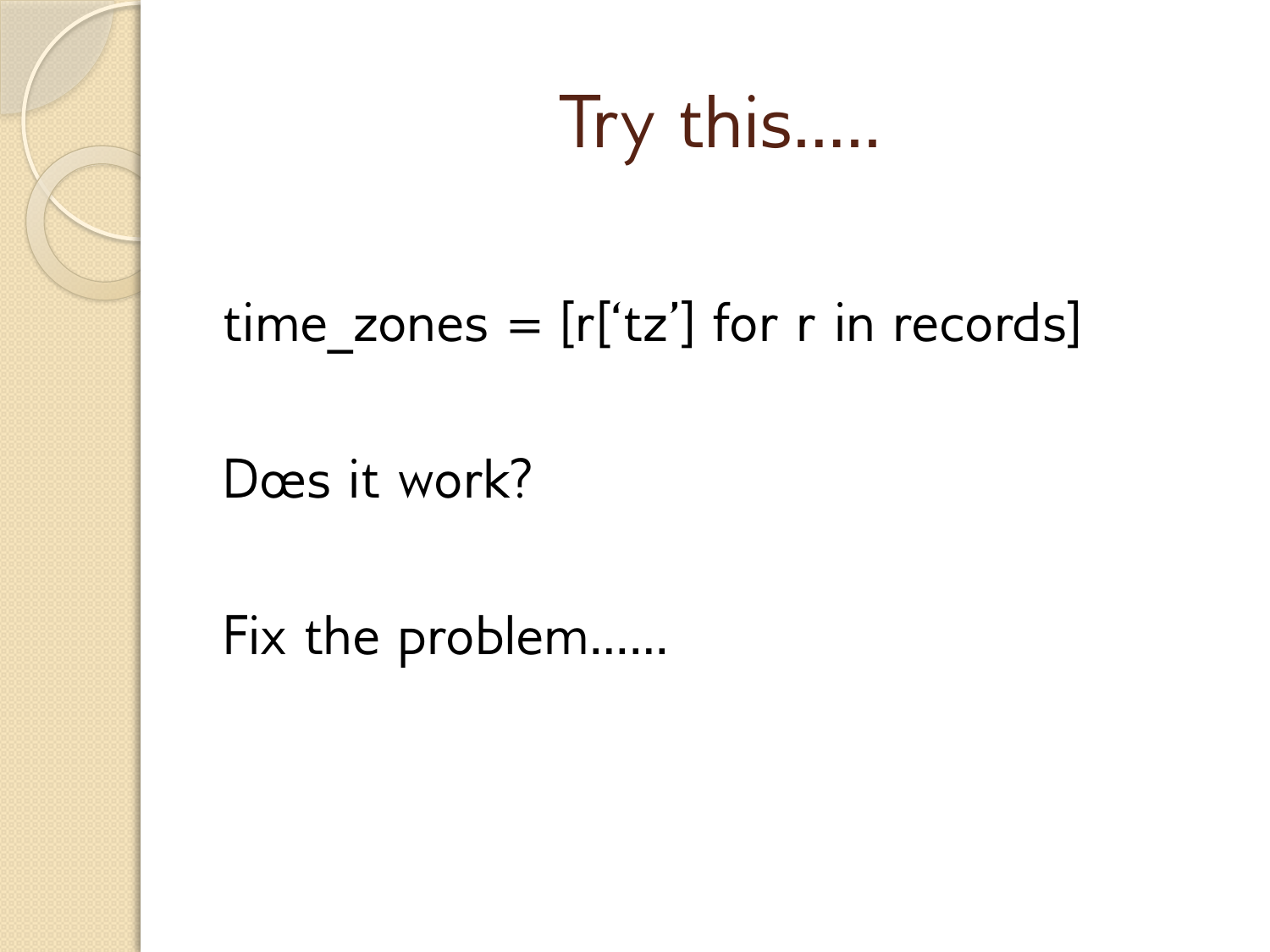

# Try this…..

time_zones = [r[‘tz’] for r in records]

Does it work?

Fix the problem……